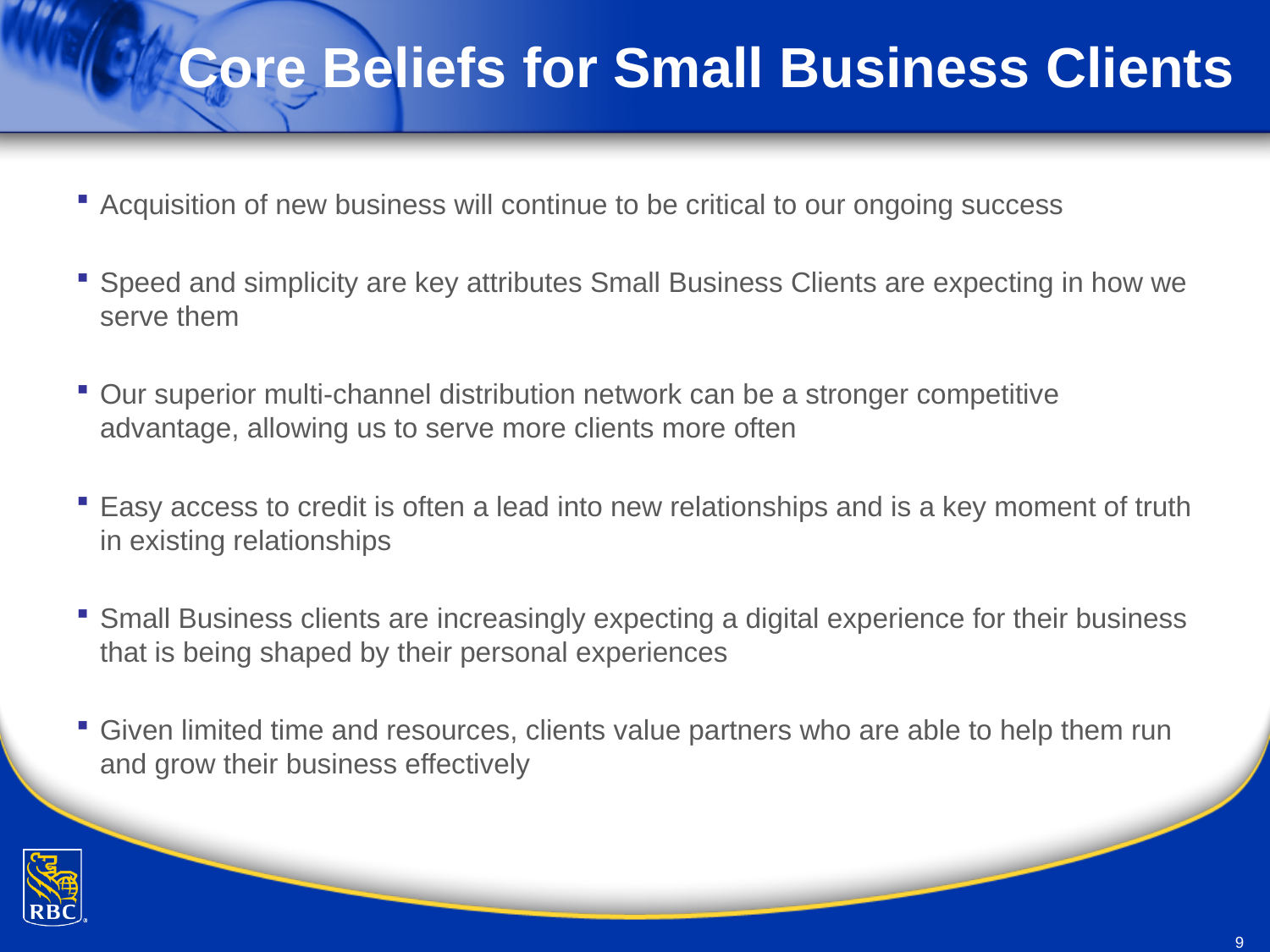

# Core Beliefs for Small Business Clients
Acquisition of new business will continue to be critical to our ongoing success

Speed and simplicity are key attributes Small Business Clients are expecting in how we serve them

Our superior multi-channel distribution network can be a stronger competitive advantage, allowing us to serve more clients more often

Easy access to credit is often a lead into new relationships and is a key moment of truth in existing relationships

Small Business clients are increasingly expecting a digital experience for their business that is being shaped by their personal experiences

Given limited time and resources, clients value partners who are able to help them run and grow their business effectively

9